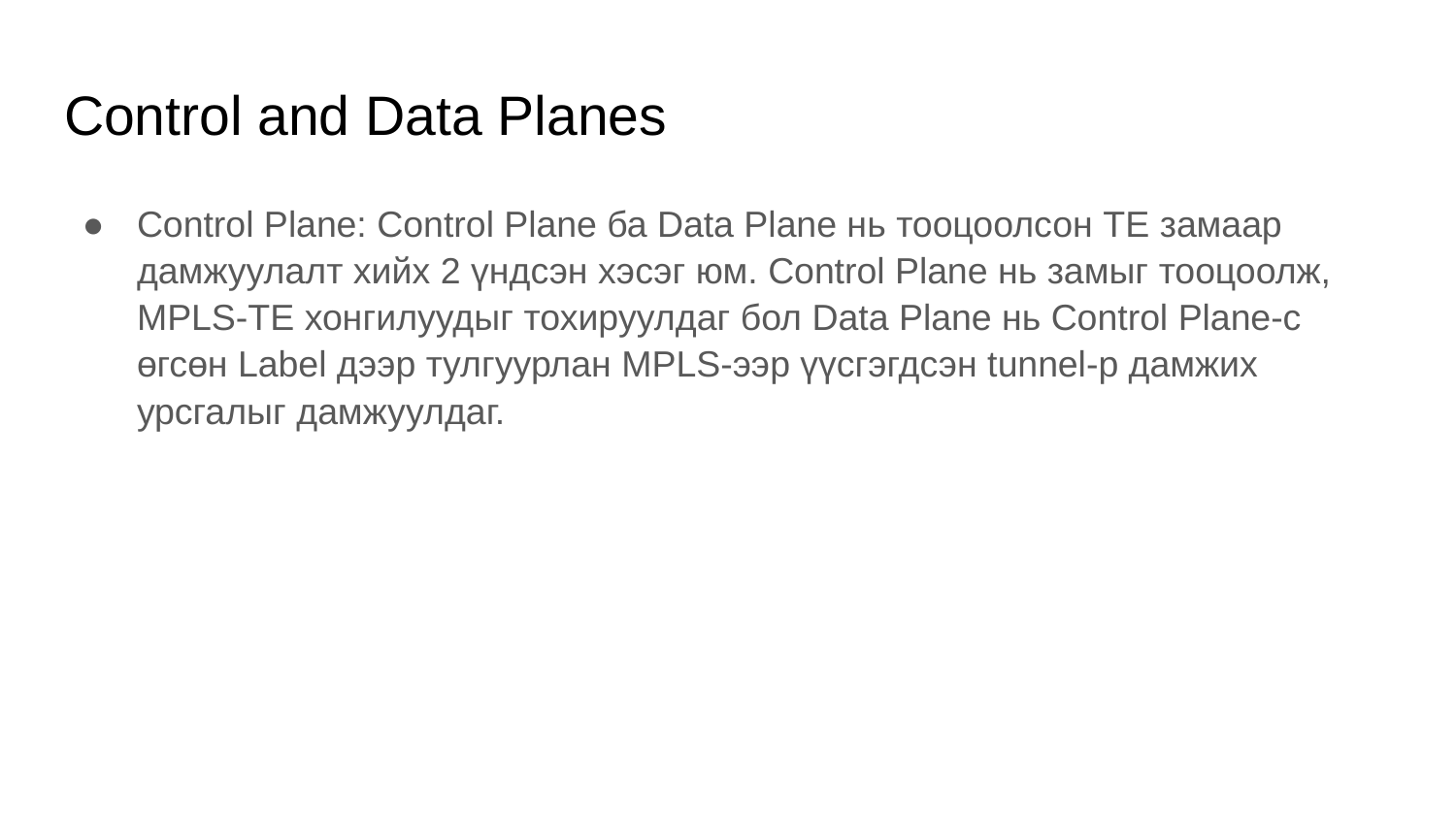

# Control and Data Planes
Control Plane: Control Plane ба Data Plane нь тооцоолсон TE замаар дамжуулалт хийх 2 үндсэн хэсэг юм. Control Plane нь замыг тооцоолж, MPLS-TE хонгилуудыг тохируулдаг бол Data Plane нь Control Plane-с өгсөн Label дээр тулгуурлан MPLS-ээр үүсгэгдсэн tunnel-р дамжих урсгалыг дамжуулдаг.